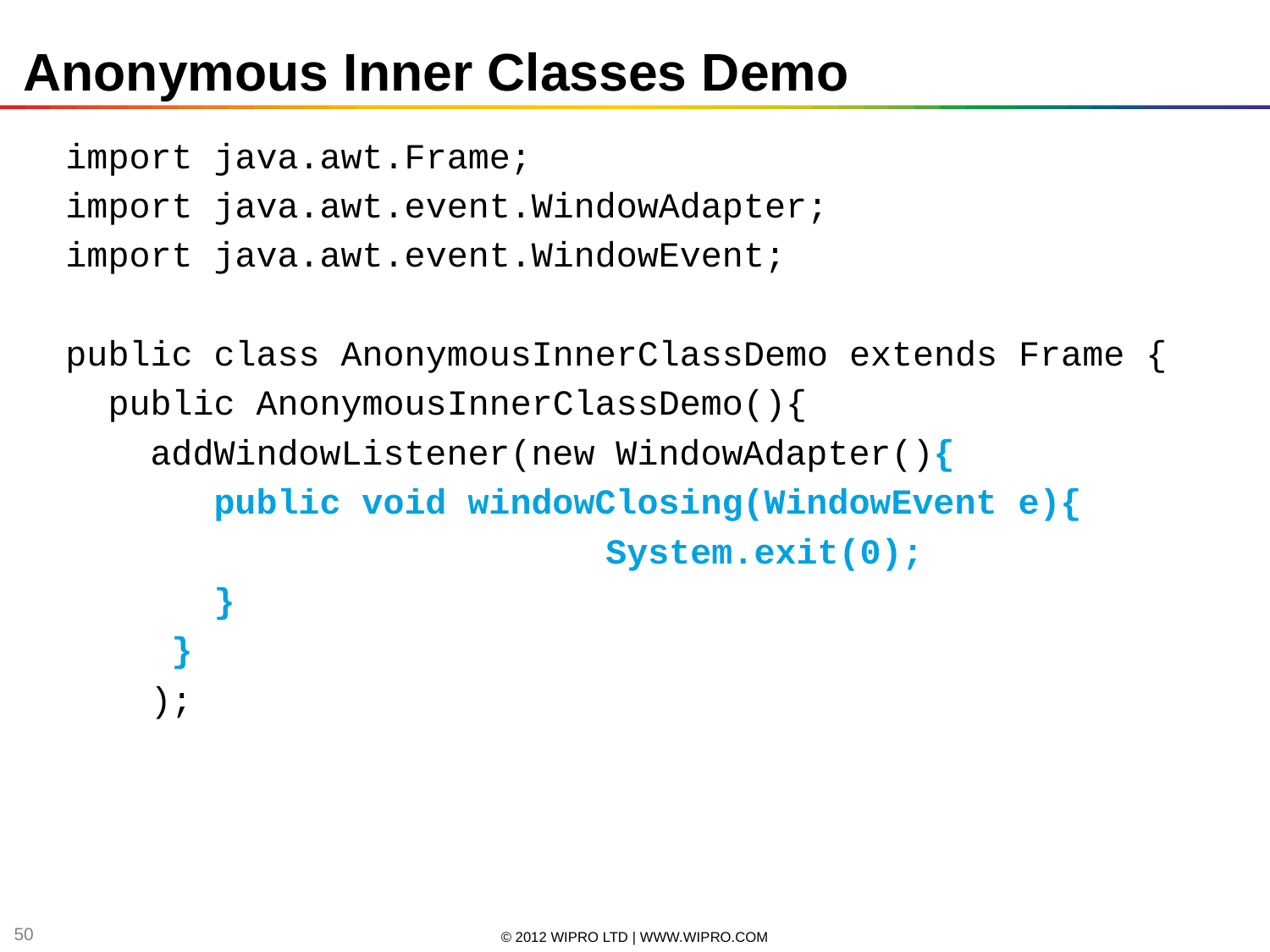

Anonymous Inner Classes Demo
import java.awt.Frame;
import java.awt.event.WindowAdapter;
import java.awt.event.WindowEvent;

public class AnonymousInnerClassDemo extends Frame {
  public AnonymousInnerClassDemo(){
    addWindowListener(new WindowAdapter(){
       public void windowClosing(WindowEvent e){
	 				System.exit(0);
       }
     }
    );